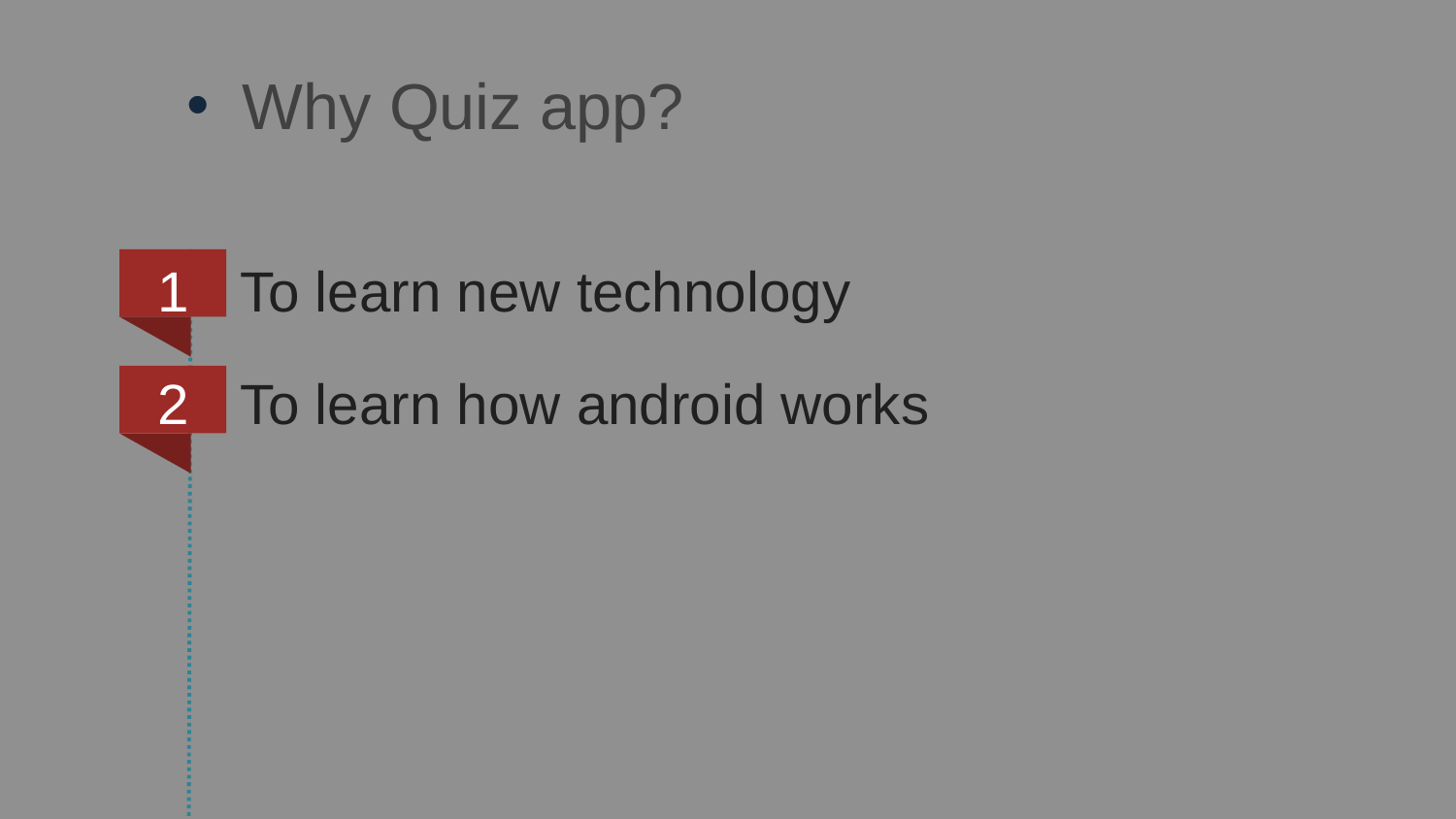

Why Quiz app?
To learn new technology
To learn how android works